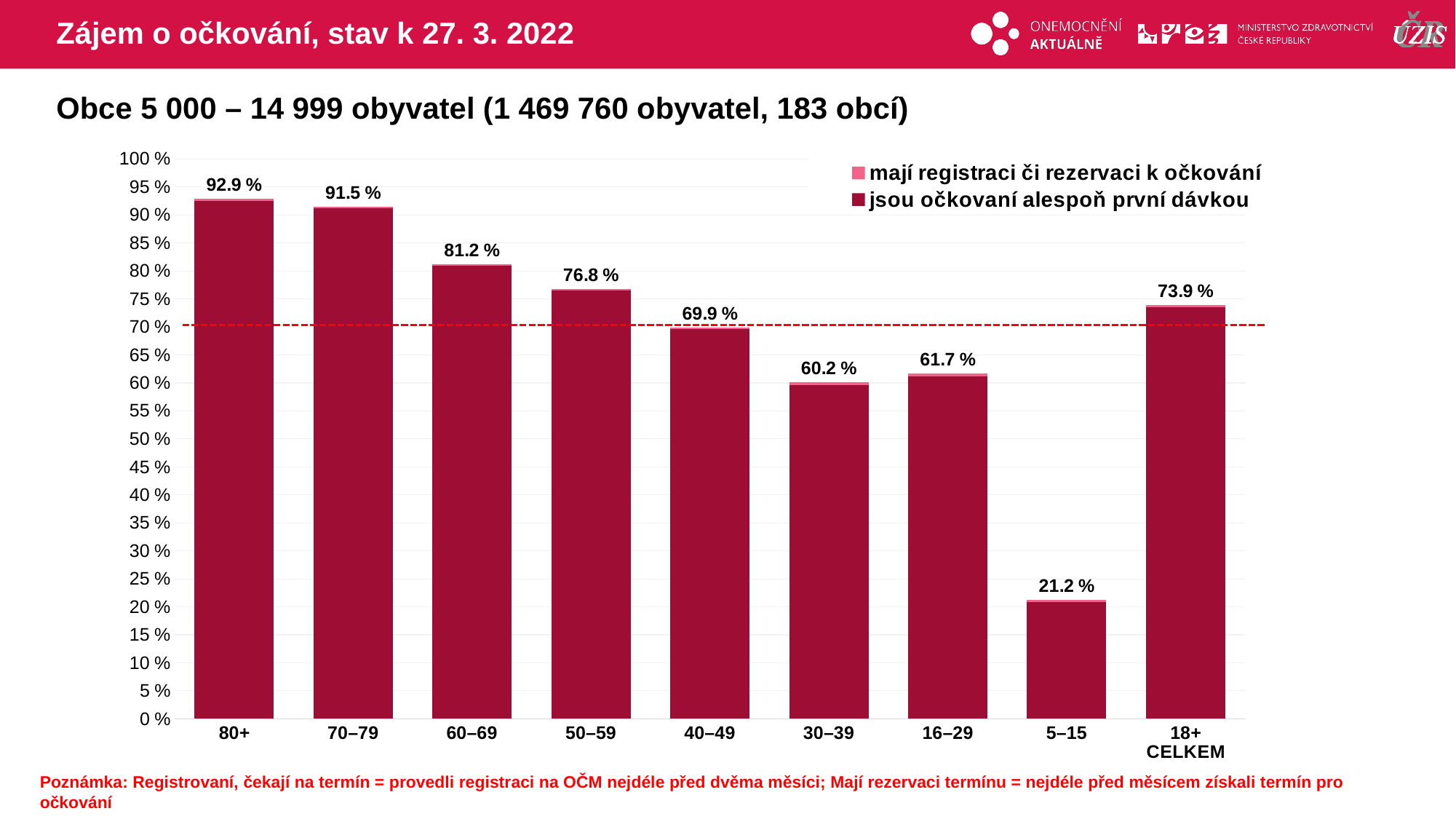

# Zájem o očkování, stav k 27. 3. 2022
Obce 5 000 – 14 999 obyvatel (1 469 760 obyvatel, 183 obcí)

### Chart

| Category | mají registraci či rezervaci k očkování | jsou očkovaní alespoň první dávkou |
|---|---|---|
| 80+ | 92.85336486108 | 92.508011574002 |
| 70–79 | 91.468270090192 | 91.241434414019 |
| 60–69 | 81.201233100986 | 80.994256114855 |
| 50–59 | 76.766543565079 | 76.491175333877 |
| 40–49 | 69.880281511646 | 69.579929199651 |
| 30–39 | 60.154105748795 | 59.654303320268 |
| 16–29 | 61.685227885983 | 61.229946524064 |
| 5–15 | 21.191280283308 | 20.912193062689 |
| 18+ CELKEM | 73.881808555247 | 73.539412648661 |
Poznámka: Registrovaní, čekají na termín = provedli registraci na OČM nejdéle před dvěma měsíci; Mají rezervaci termínu = nejdéle před měsícem získali termín pro očkování